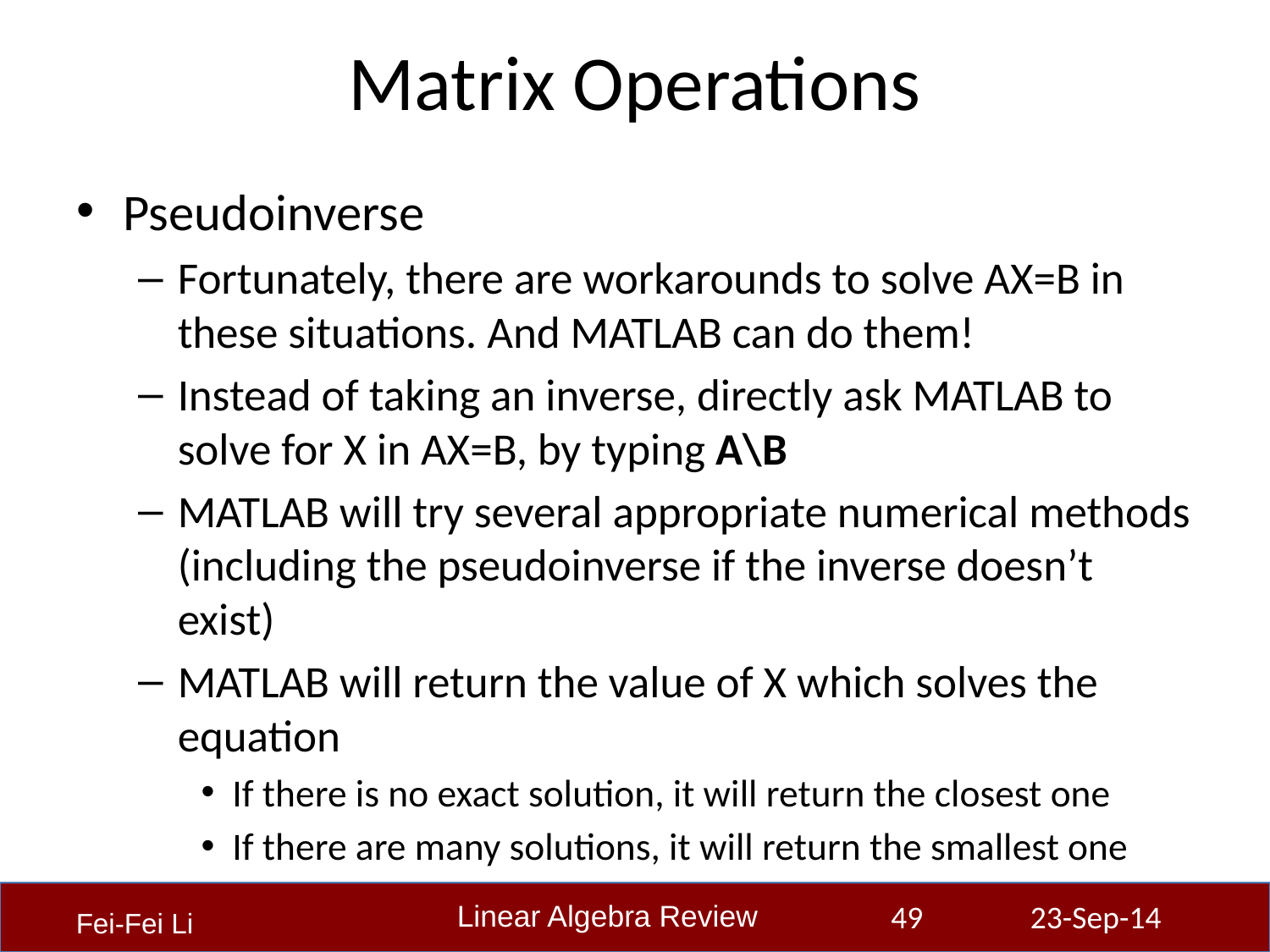

Matrix Operations
Pseudoinverse
Fortunately, there are workarounds to solve AX=B in these situations. And MATLAB can do them!
Instead of taking an inverse, directly ask MATLAB to solve for X in AX=B, by typing A\B
MATLAB will try several appropriate numerical methods (including the pseudoinverse if the inverse doesn’t exist)
MATLAB will return the value of X which solves the equation
If there is no exact solution, it will return the closest one
If there are many solutions, it will return the smallest one

49
23-Sep-14